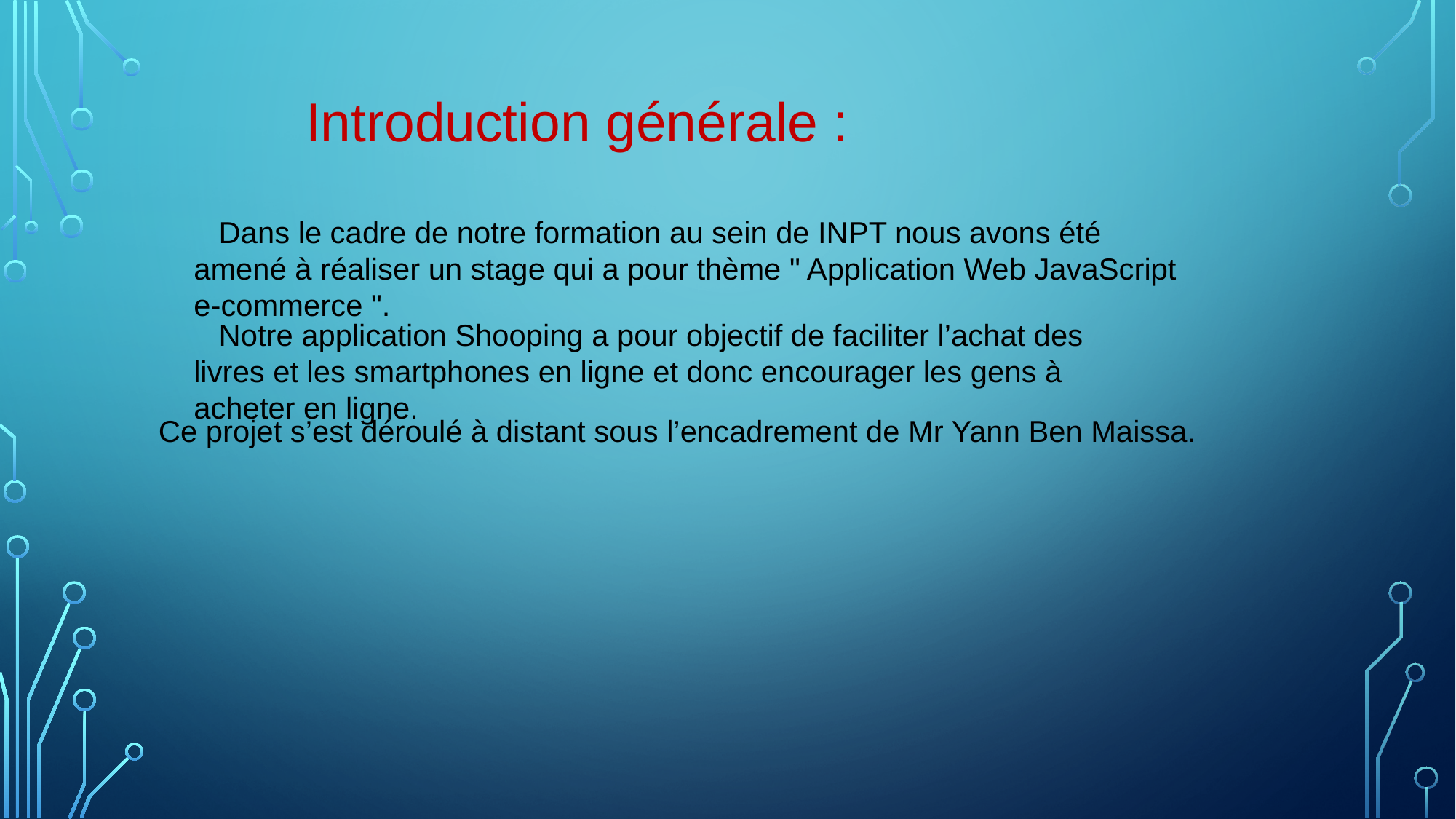

Introduction générale :
   Dans le cadre de notre formation au sein de INPT nous avons été amené à réaliser un stage qui a pour thème " Application Web JavaScript e-commerce ".
   Notre application Shooping a pour objectif de faciliter l’achat des livres et les smartphones en ligne et donc encourager les gens à acheter en ligne.

   Ce projet s’est déroulé à distant sous l’encadrement de Mr Yann Ben Maissa.